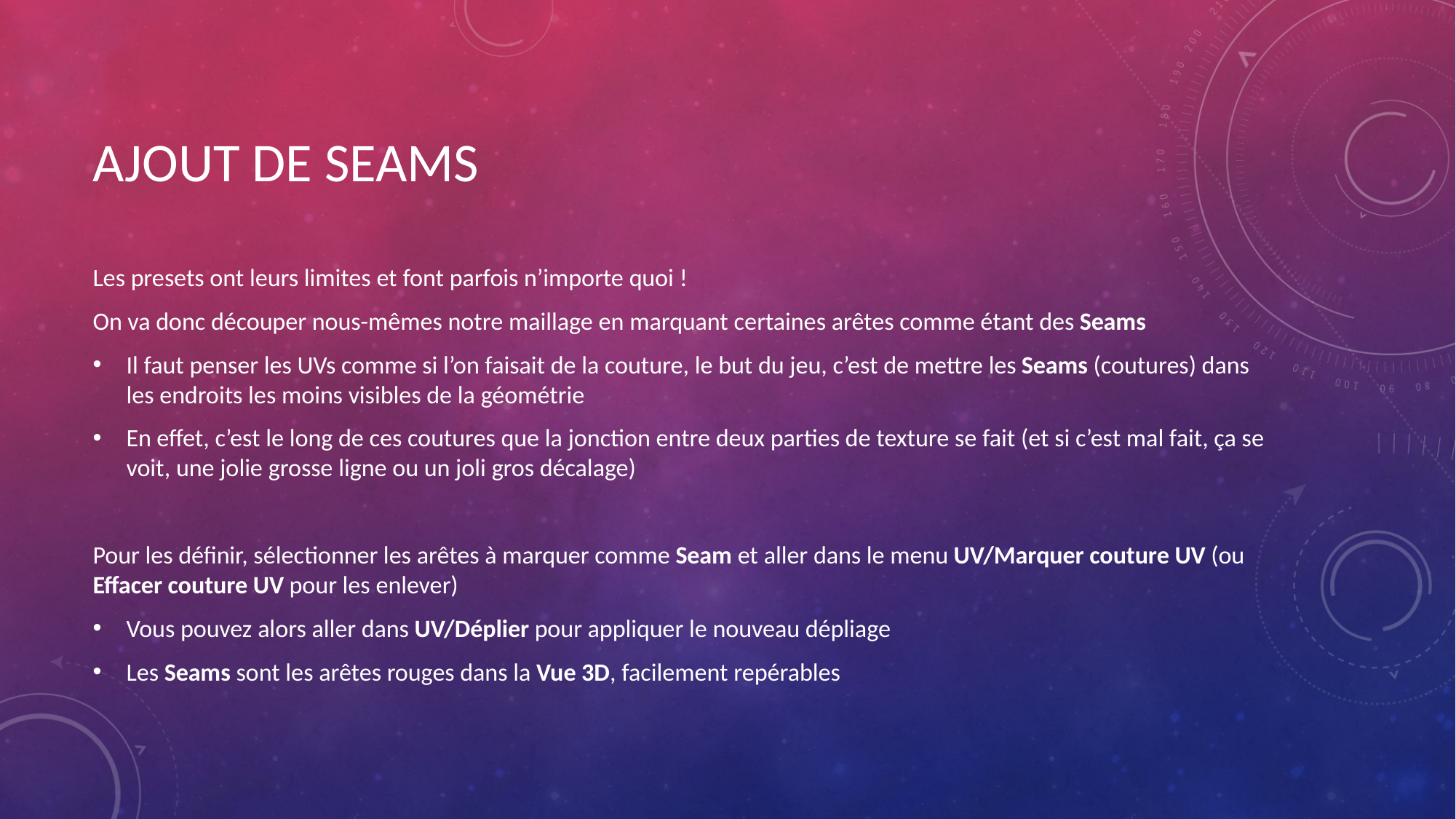

# Ajout de Seams
Les presets ont leurs limites et font parfois n’importe quoi !
On va donc découper nous-mêmes notre maillage en marquant certaines arêtes comme étant des Seams
Il faut penser les UVs comme si l’on faisait de la couture, le but du jeu, c’est de mettre les Seams (coutures) dans les endroits les moins visibles de la géométrie
En effet, c’est le long de ces coutures que la jonction entre deux parties de texture se fait (et si c’est mal fait, ça se voit, une jolie grosse ligne ou un joli gros décalage)

Pour les définir, sélectionner les arêtes à marquer comme Seam et aller dans le menu UV/Marquer couture UV (ou Effacer couture UV pour les enlever)
Vous pouvez alors aller dans UV/Déplier pour appliquer le nouveau dépliage
Les Seams sont les arêtes rouges dans la Vue 3D, facilement repérables